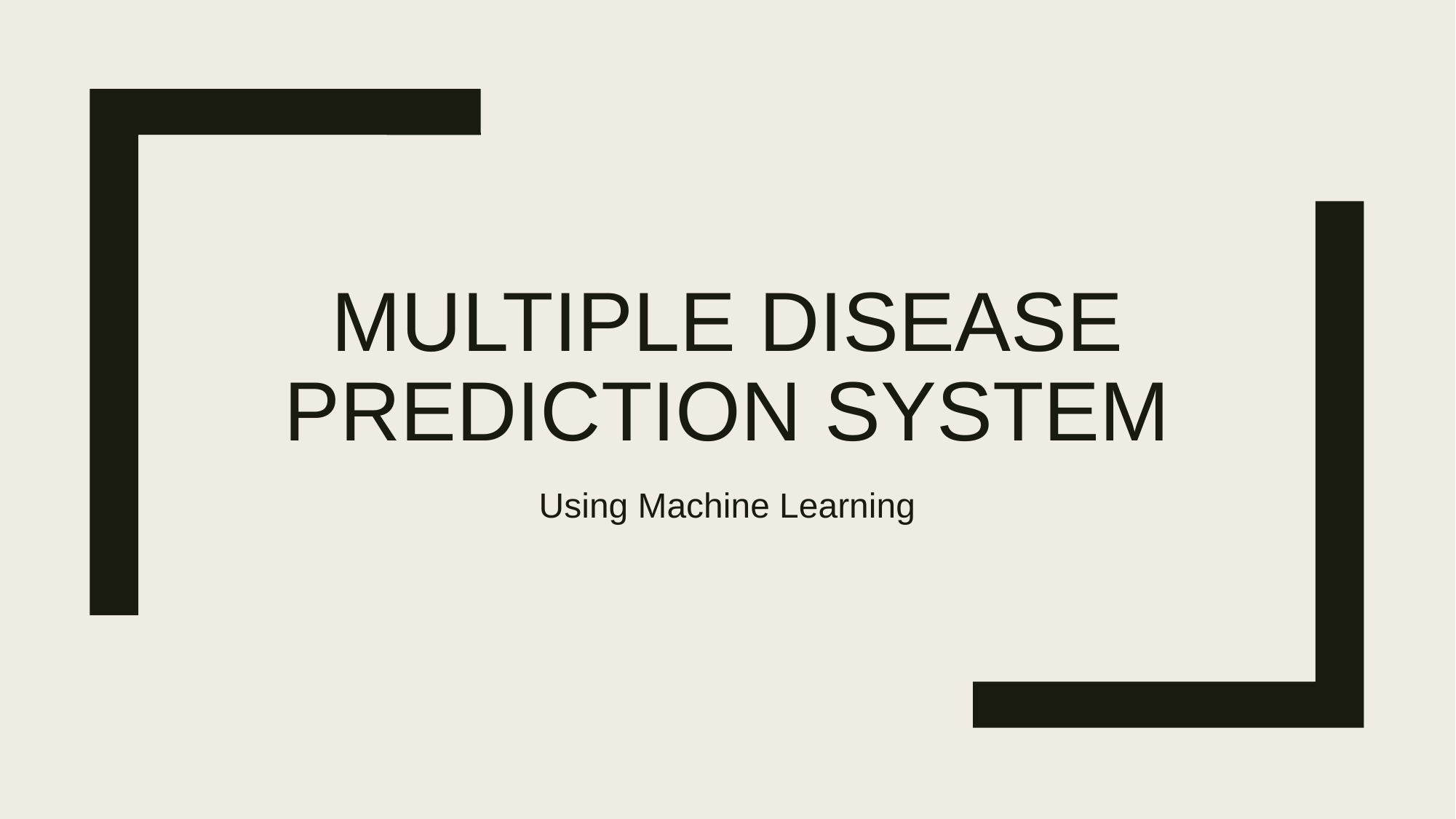

# Multiple Disease Prediction System
Using Machine Learning